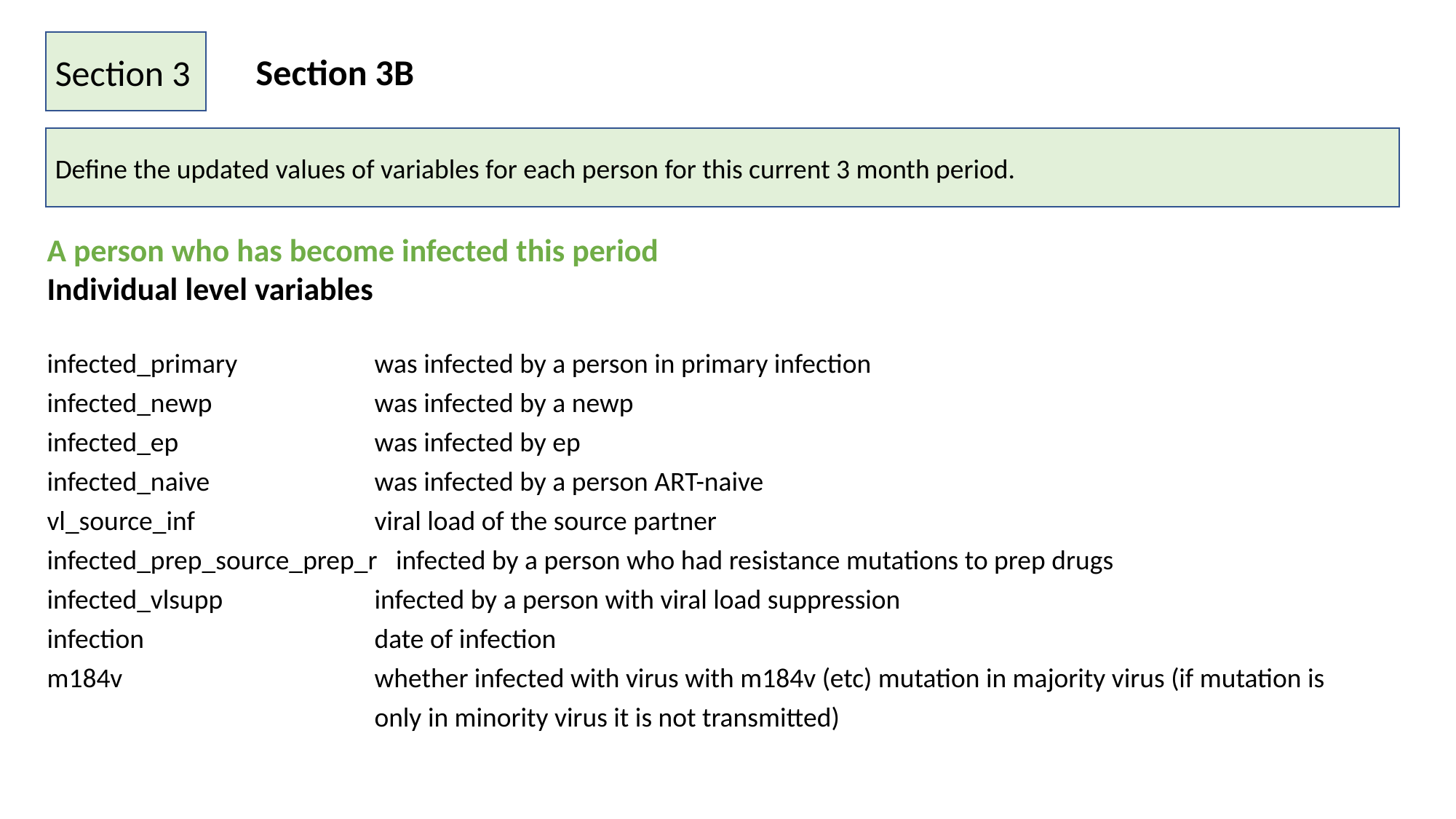

Section 3
Section 3B
Define the updated values of variables for each person for this current 3 month period.
A person who has become infected this period
Individual level variables

infected_primary		was infected by a person in primary infection
infected_newp		was infected by a newp
infected_ep		was infected by ep
infected_naive		was infected by a person ART-naive
vl_source_inf		viral load of the source partner
infected_prep_source_prep_r   infected by a person who had resistance mutations to prep drugs
infected_vlsupp		infected by a person with viral load suppression
infection			date of infection
m184v			whether infected with virus with m184v (etc) mutation in majority virus (if mutation is
			only in minority virus it is not transmitted)